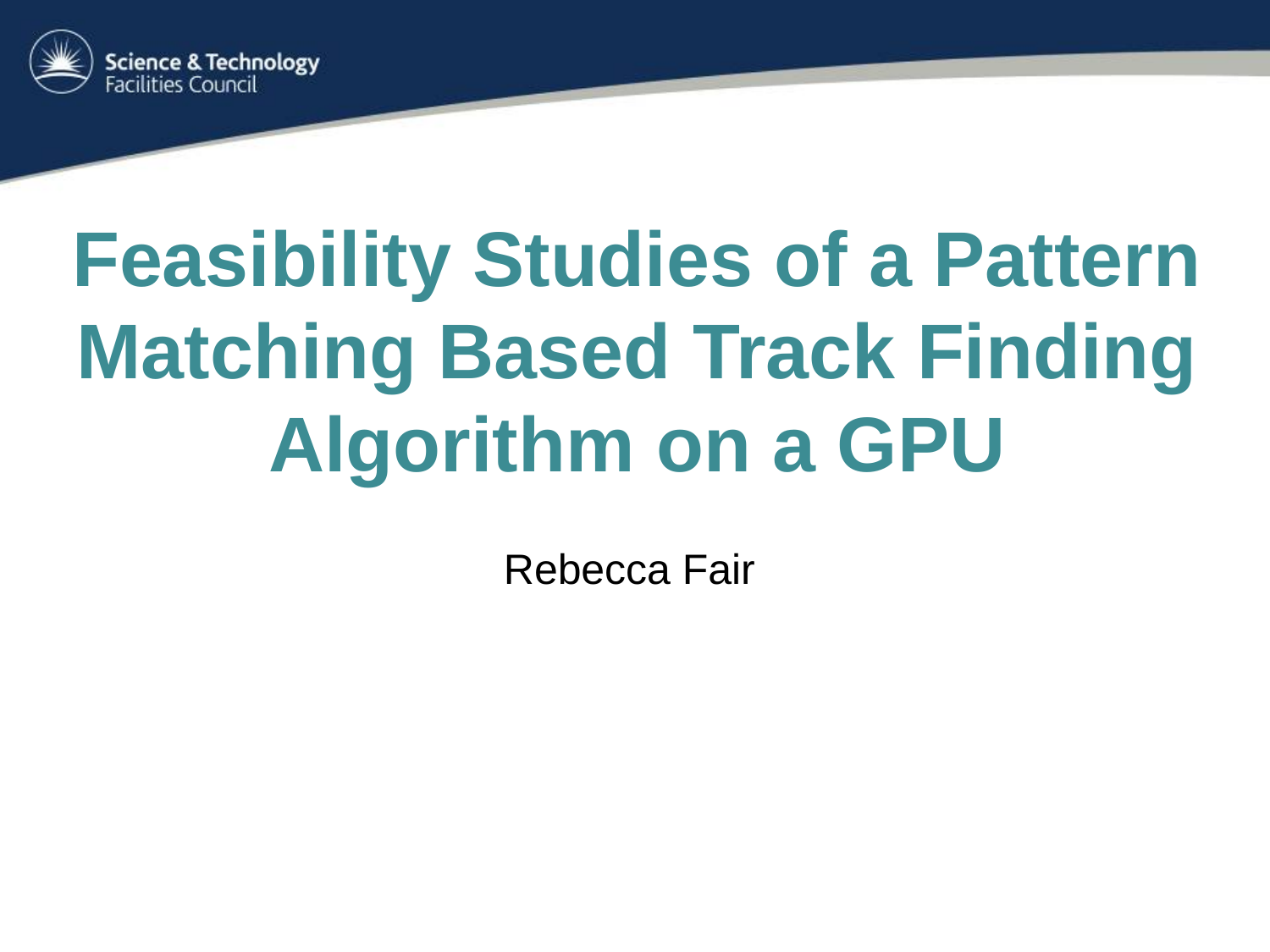

# Feasibility Studies of a Pattern Matching Based Track Finding Algorithm on a GPU
Rebecca Fair